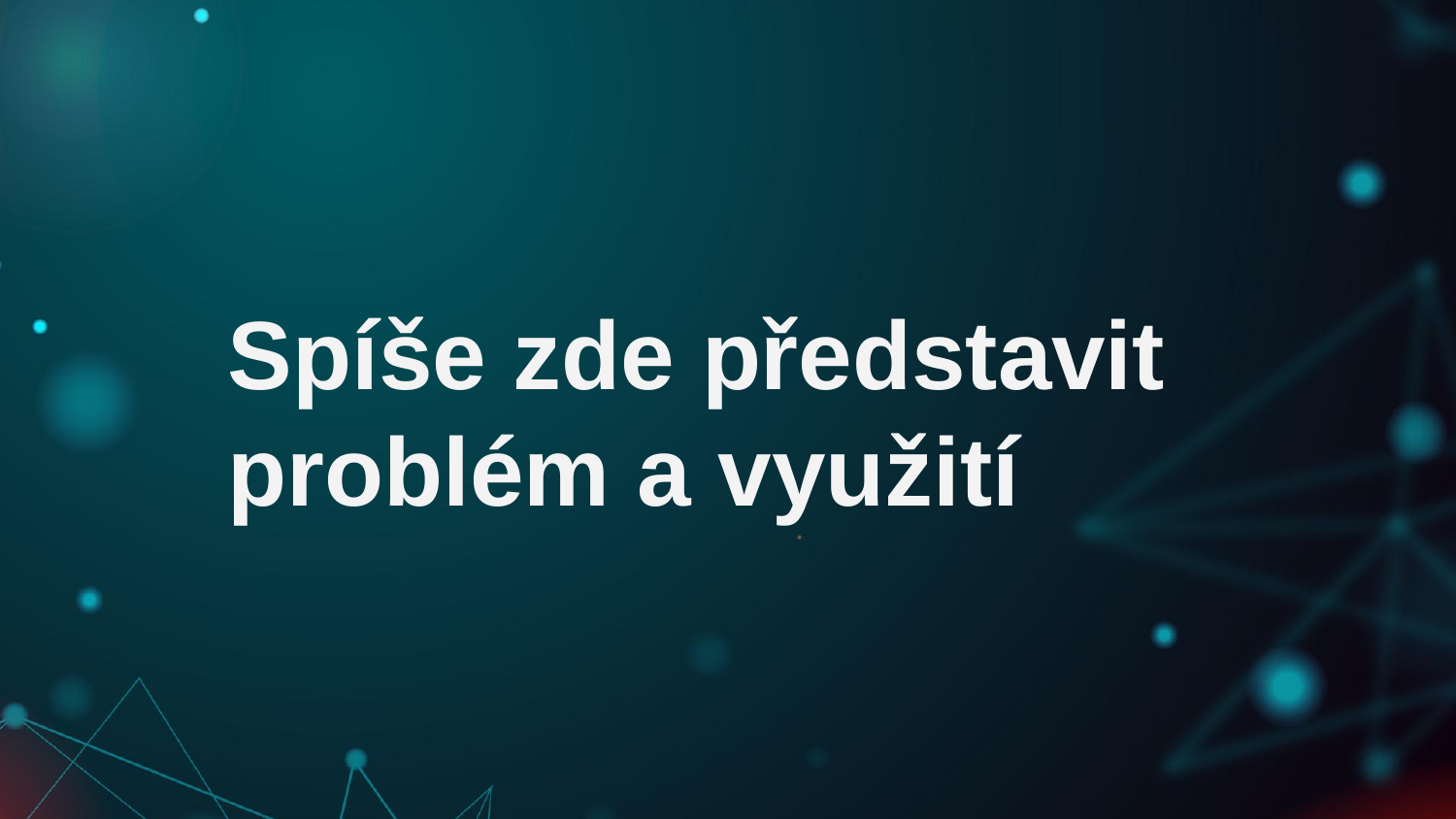

# Spíše zde představit problém a využití